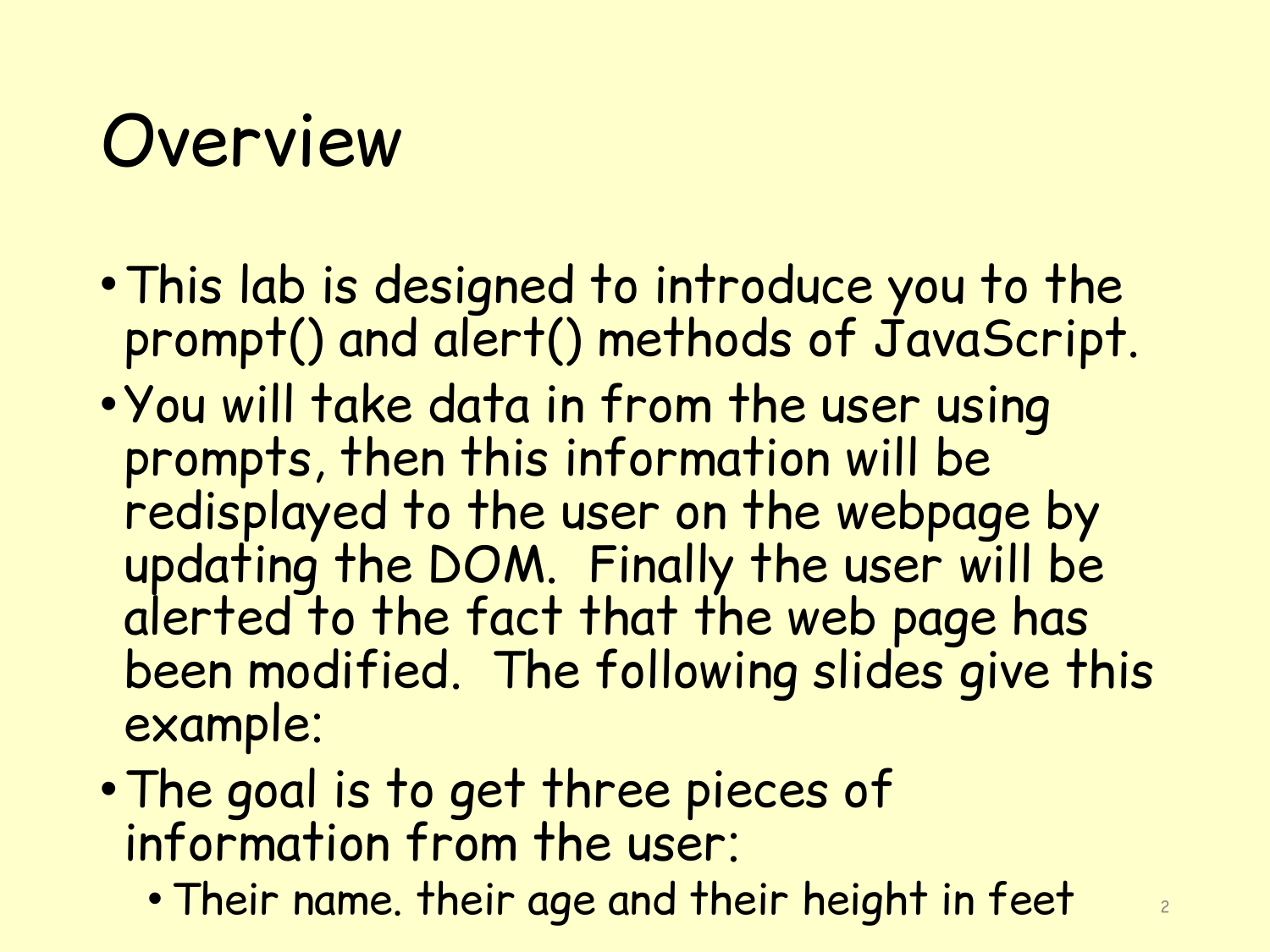

# Overview
This lab is designed to introduce you to the prompt() and alert() methods of JavaScript.
You will take data in from the user using prompts, then this information will be redisplayed to the user on the webpage by updating the DOM.  Finally the user will be alerted to the fact that the web page has been modified.  The following slides give this example:
The goal is to get three pieces of information from the user:
Their name. their age and their height in feet
2